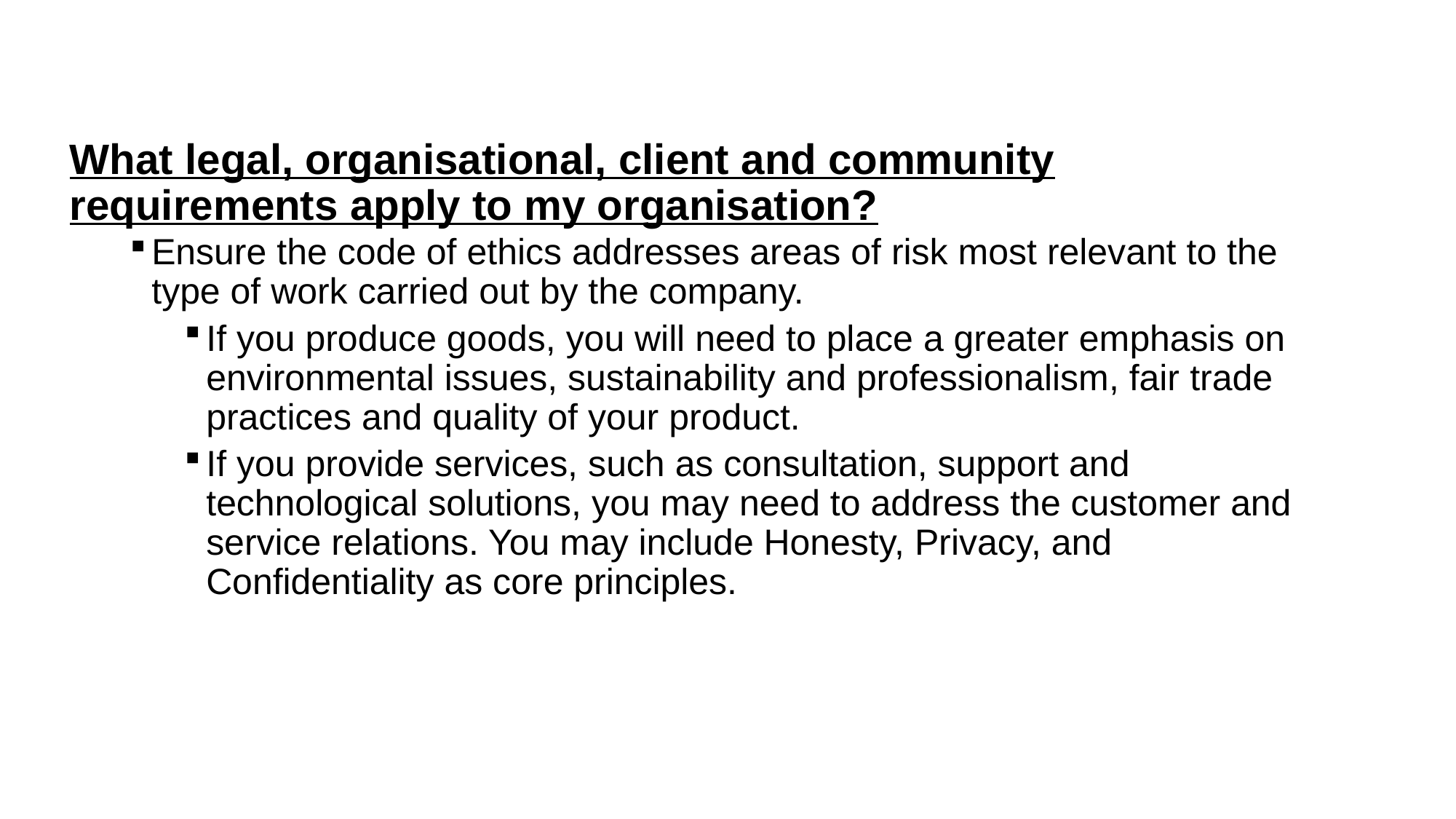

What legal, organisational, client and community requirements apply to my organisation?
Ensure the code of ethics addresses areas of risk most relevant to the type of work carried out by the company.
If you produce goods, you will need to place a greater emphasis on environmental issues, sustainability and professionalism, fair trade practices and quality of your product.
If you provide services, such as consultation, support and technological solutions, you may need to address the customer and service relations. You may include Honesty, Privacy, and Confidentiality as core principles.